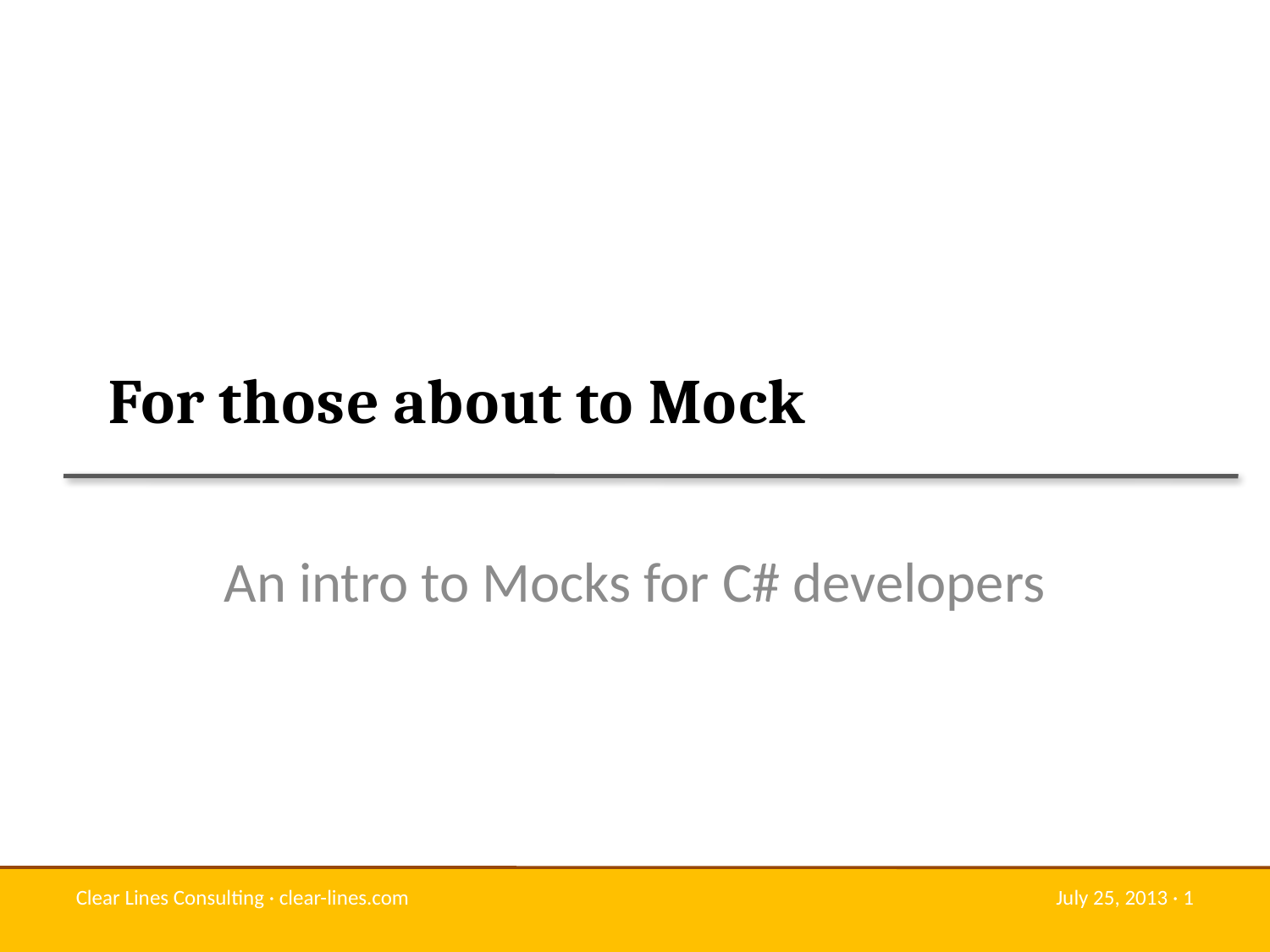

# For those about to Mock
An intro to Mocks for C# developers